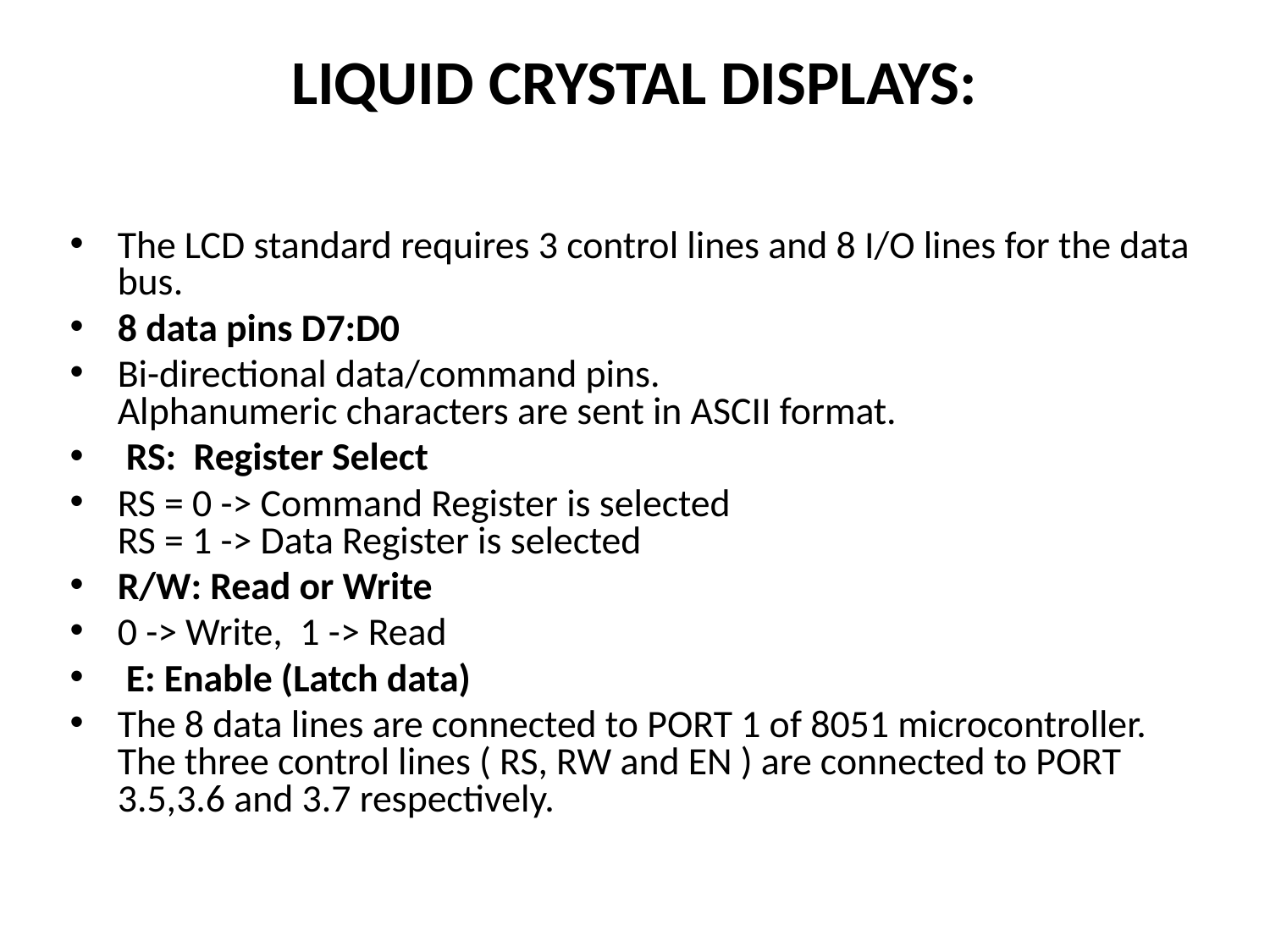

# LIQUID CRYSTAL DISPLAYS:
The LCD standard requires 3 control lines and 8 I/O lines for the data bus.
8 data pins D7:D0
Bi-directional data/command pins.
Alphanumeric characters are sent in ASCII format.
 RS:  Register Select
RS = 0 -> Command Register is selected
RS = 1 -> Data Register is selected
R/W: Read or Write
0 -> Write,  1 -> Read
 E: Enable (Latch data)
The 8 data lines are connected to PORT 1 of 8051 microcontroller. The three control lines ( RS, RW and EN ) are connected to PORT 3.5,3.6 and 3.7 respectively.